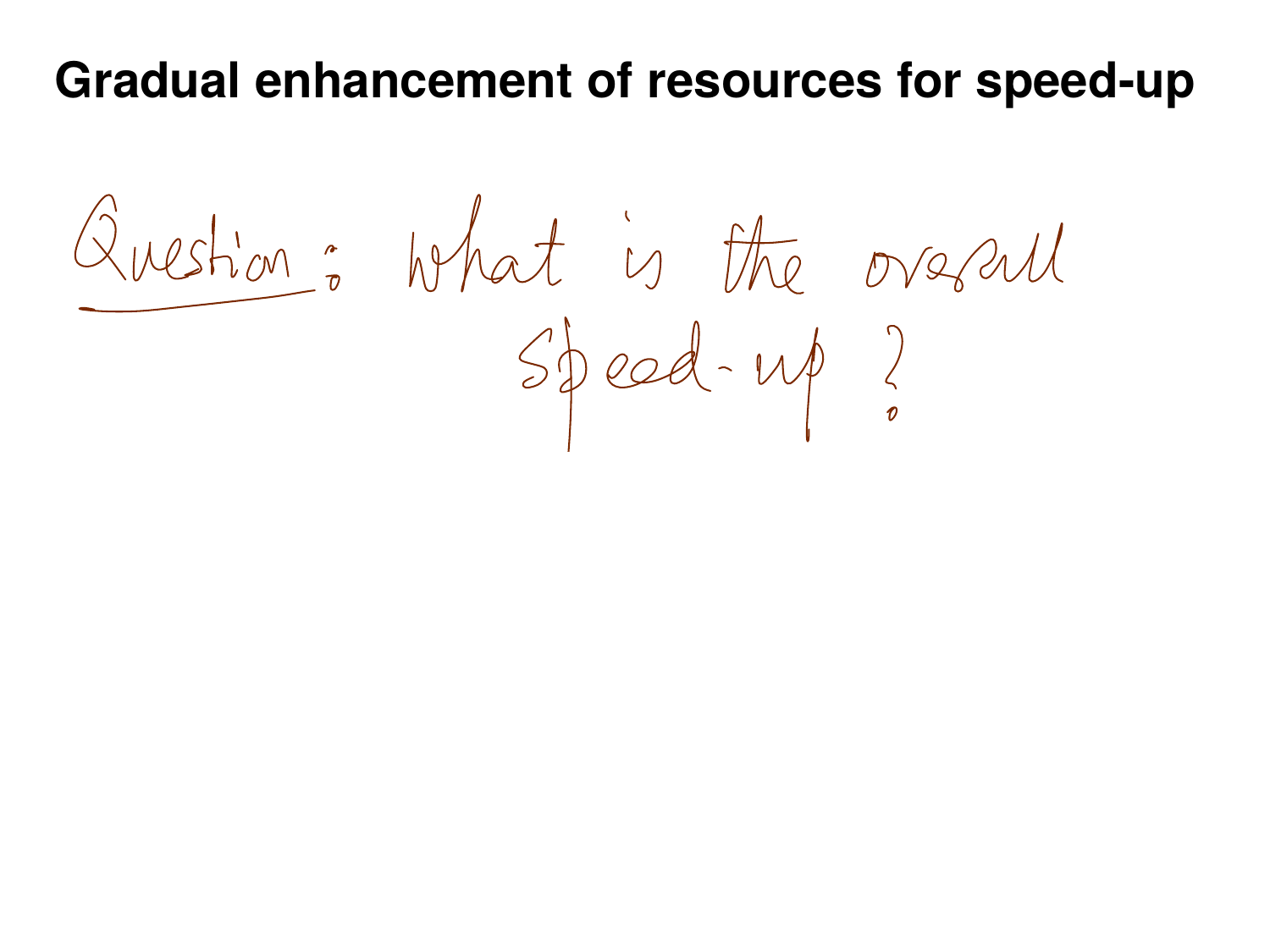

Gradual enhancement of resources for speed-up

2